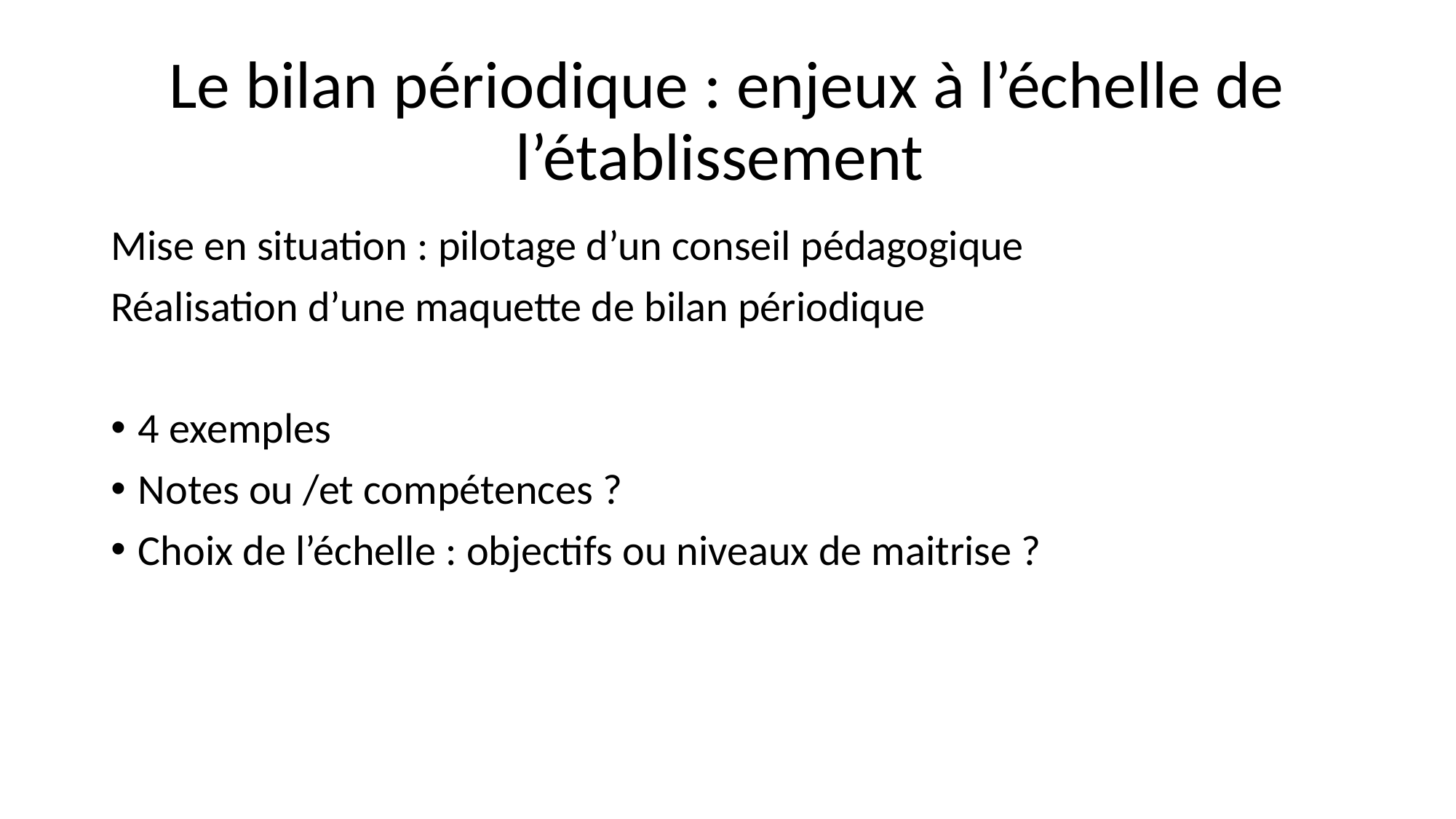

# Le bilan périodique : enjeux à l’échelle de l’établissement
Mise en situation : pilotage d’un conseil pédagogique
Réalisation d’une maquette de bilan périodique

4 exemples
Notes ou /et compétences ?
Choix de l’échelle : objectifs ou niveaux de maitrise ?